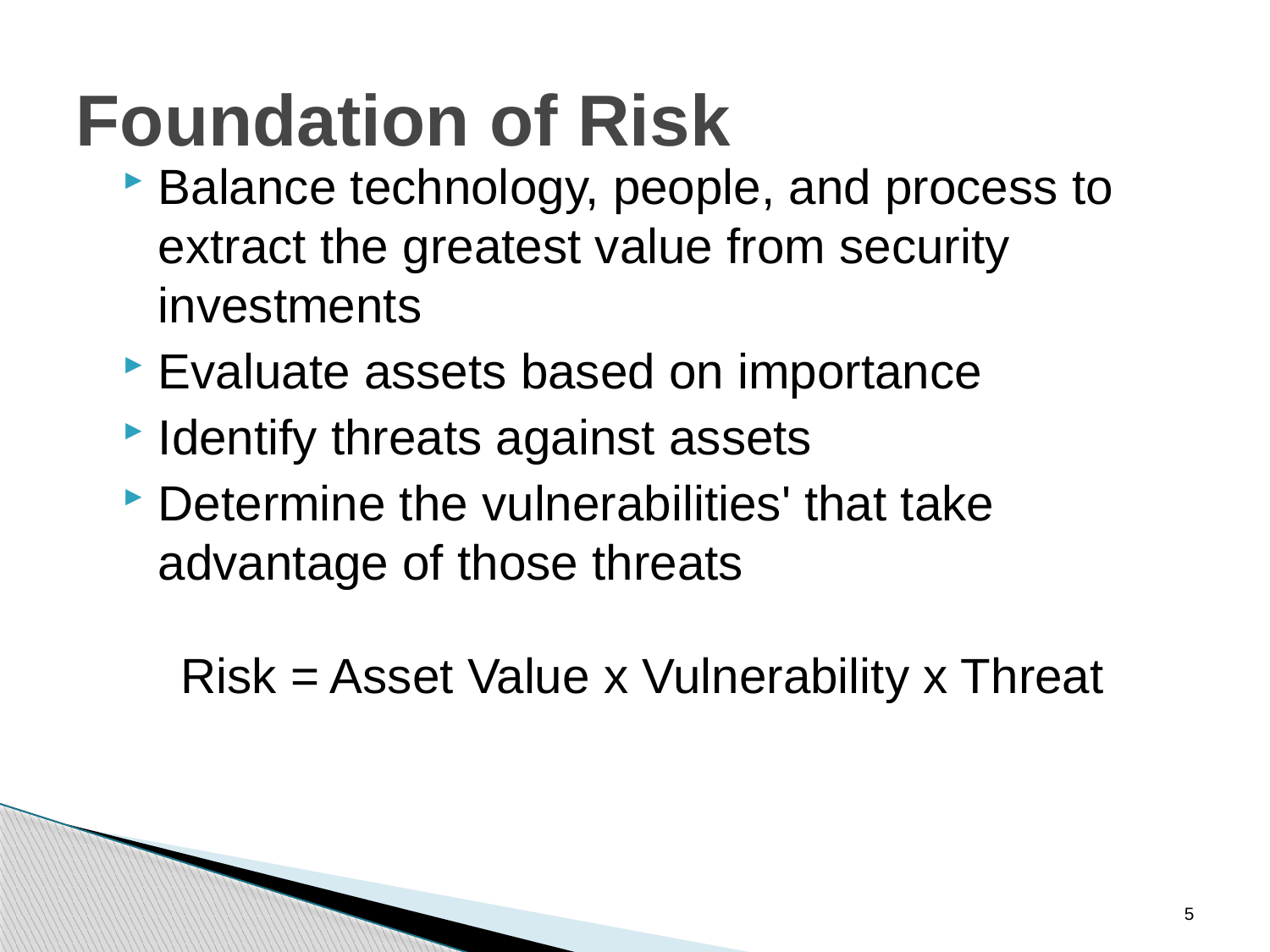

# Foundation of Risk
Balance technology, people, and process to extract the greatest value from security investments
Evaluate assets based on importance
Identify threats against assets
Determine the vulnerabilities' that take advantage of those threats

Risk = Asset Value x Vulnerability x Threat
5